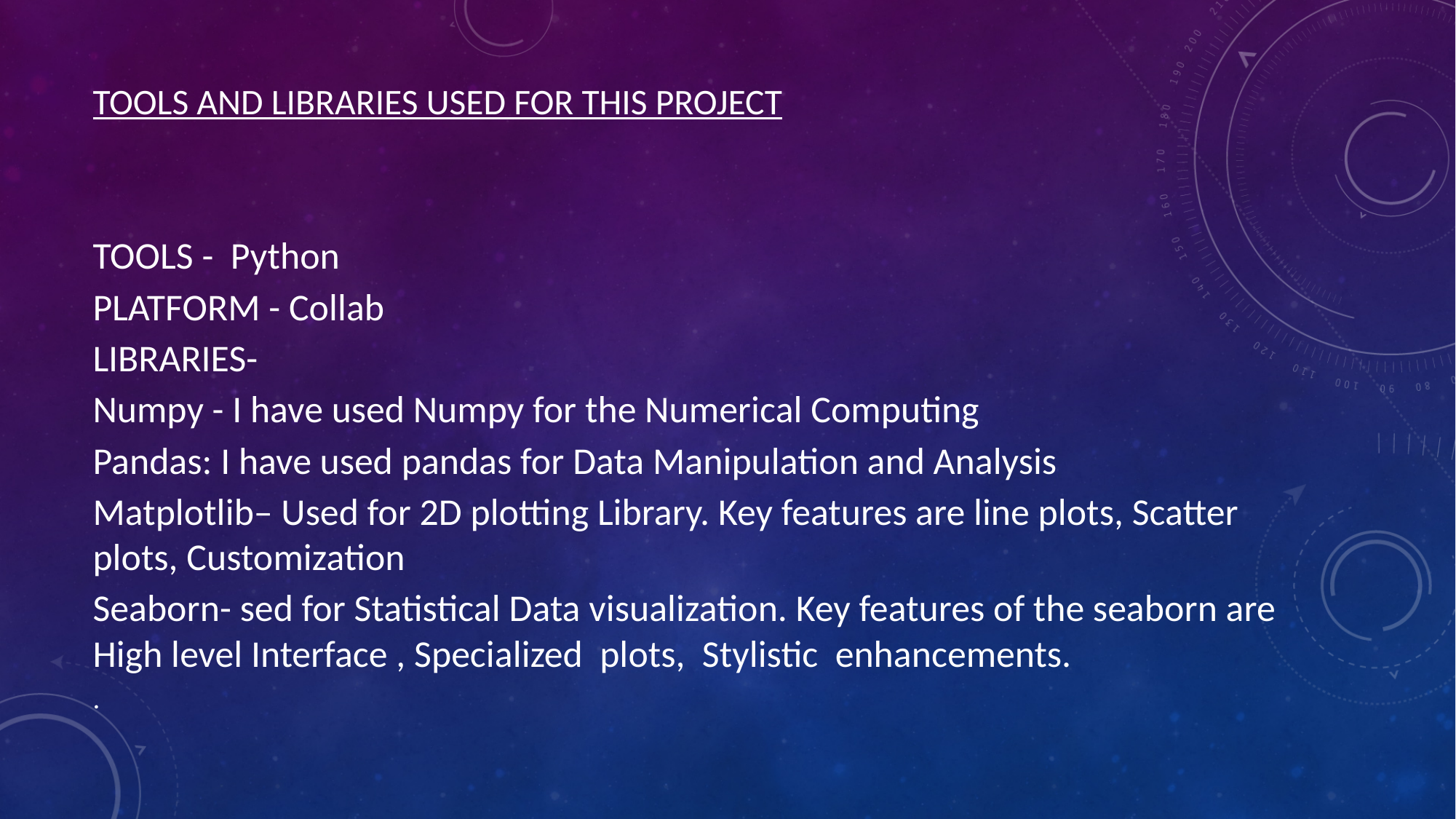

# Tools and libraries USED FOR THIS PROJECT
TOOLS -  Python
PLATFORM - Collab
LIBRARIES-
Numpy - I have used Numpy for the Numerical Computing
Pandas: I have used pandas for Data Manipulation and Analysis
Matplotlib– Used for 2D plotting Library. Key features are line plots, Scatter plots, Customization
Seaborn- sed for Statistical Data visualization. Key features of the seaborn are High level Interface , Specialized  plots,  Stylistic  enhancements.
.